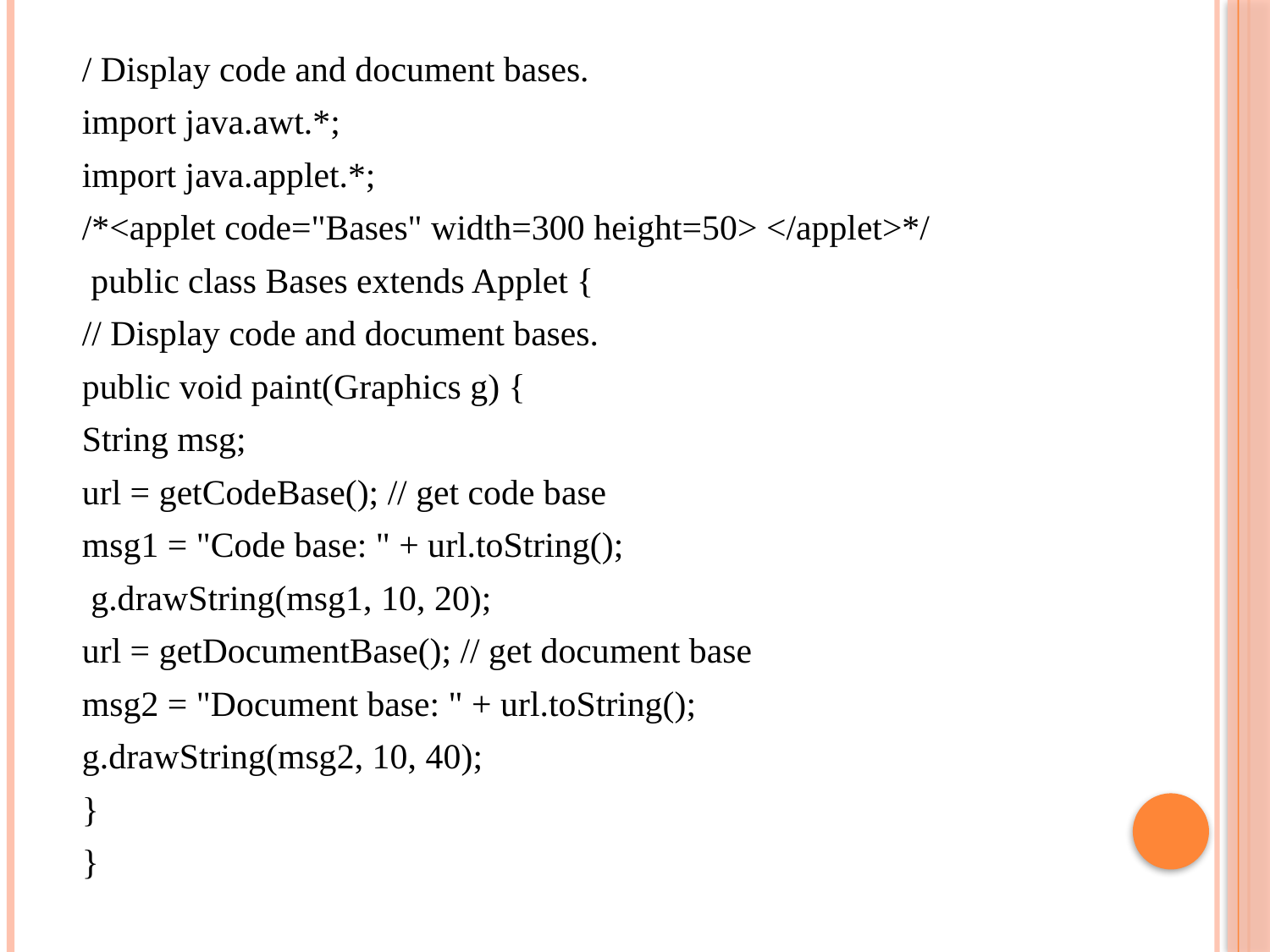

/ Display code and document bases.
import java.awt.*;
import java.applet.*;
/*<applet code="Bases" width=300 height=50> </applet>*/
 public class Bases extends Applet {
// Display code and document bases.
public void paint(Graphics g) {
String msg;
url = getCodeBase(); // get code base
msg1 = "Code base: " + url.toString();
 g.drawString(msg1, 10, 20);
url = getDocumentBase(); // get document base
msg2 = "Document base: " + url.toString();
g.drawString(msg2, 10, 40);
}
}